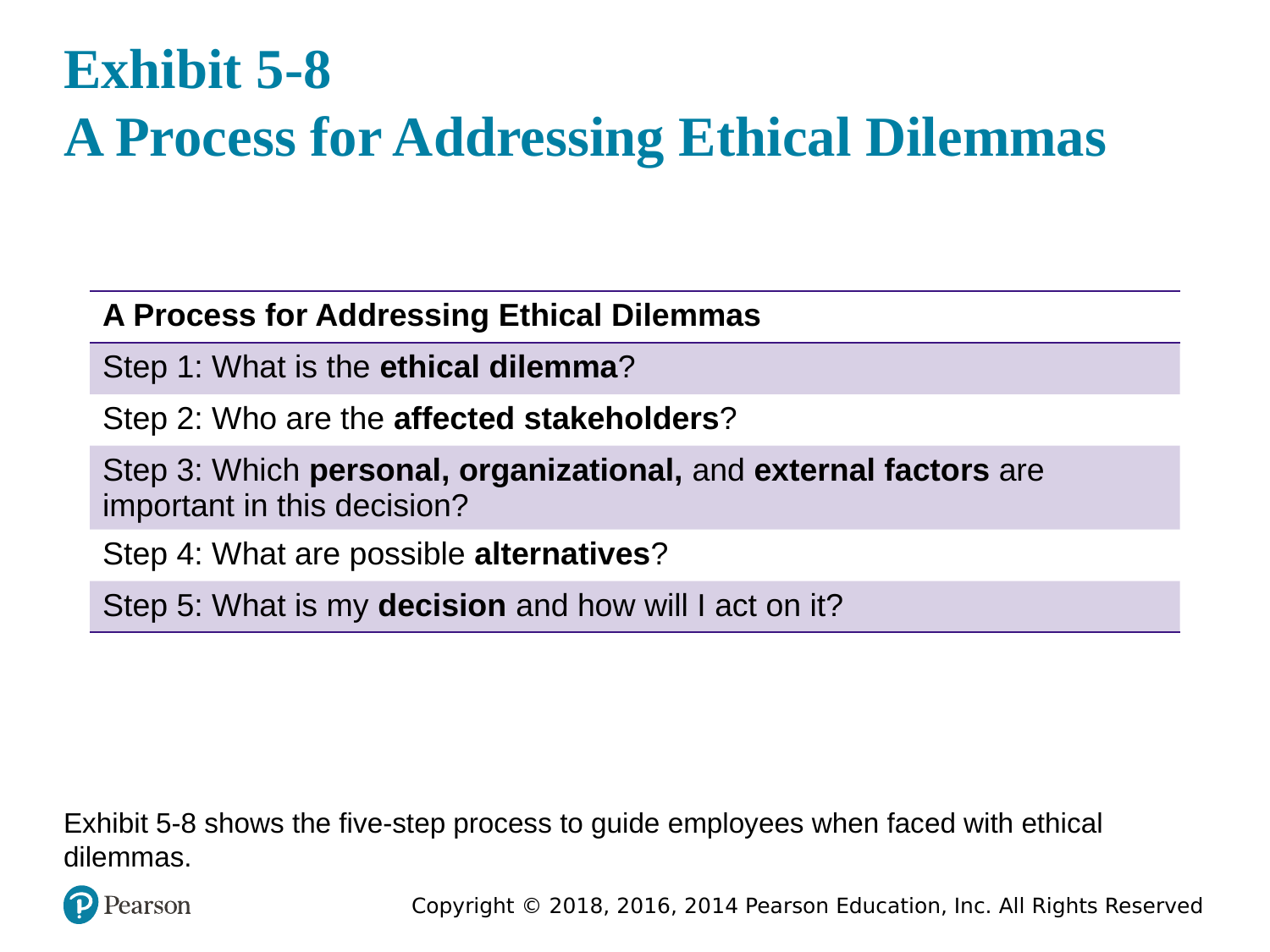

# Exhibit 5-8 A Process for Addressing Ethical Dilemmas
| A Process for Addressing Ethical Dilemmas |
| --- |
| Step 1: What is the ethical dilemma? |
| Step 2: Who are the affected stakeholders? |
| Step 3: Which personal, organizational, and external factors are important in this decision? |
| Step 4: What are possible alternatives? |
| Step 5: What is my decision and how will I act on it? |
Exhibit 5-8 shows the five-step process to guide employees when faced with ethical dilemmas.